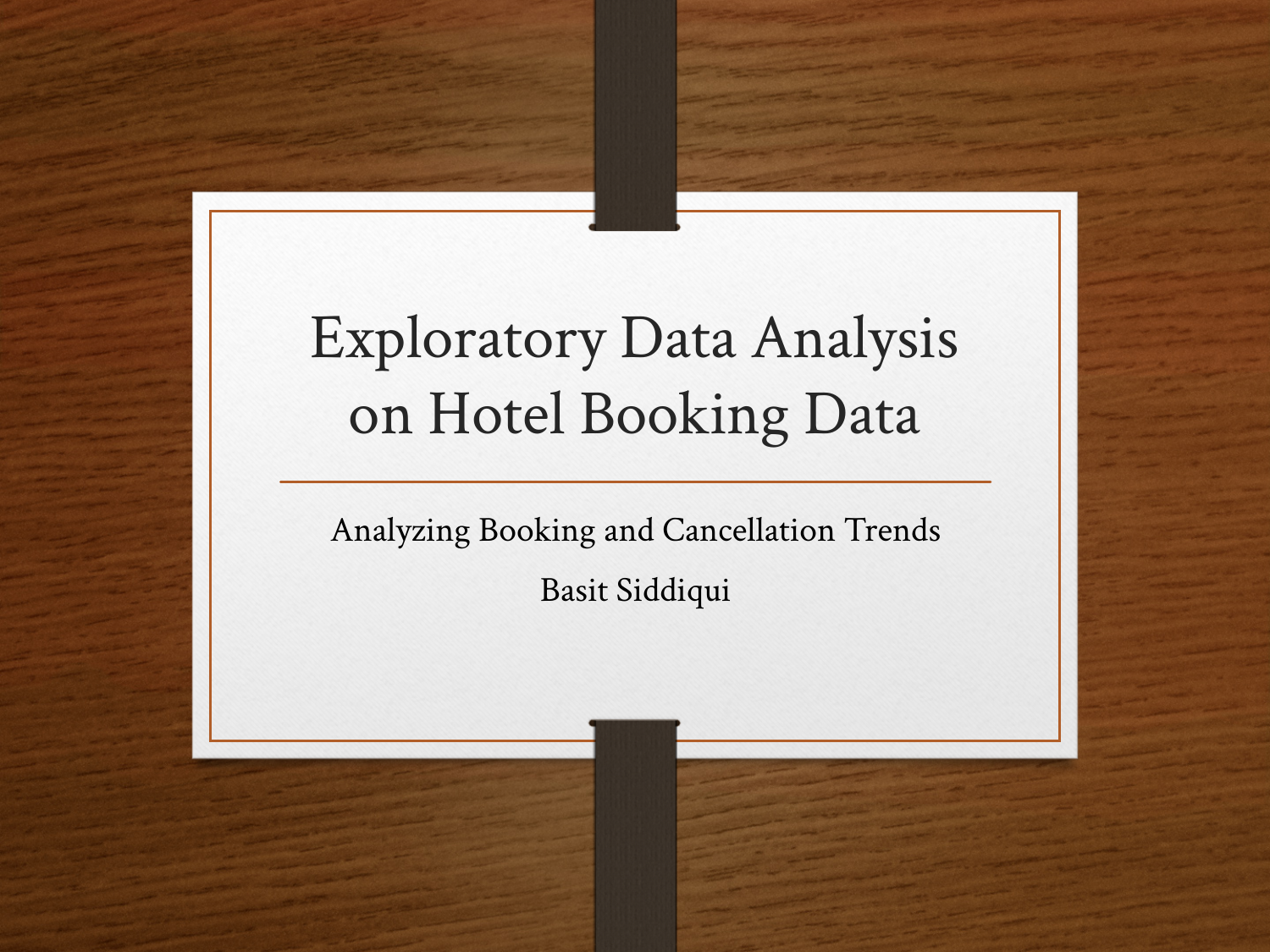

# Exploratory Data Analysis on Hotel Booking Data
Analyzing Booking and Cancellation Trends
Basit Siddiqui